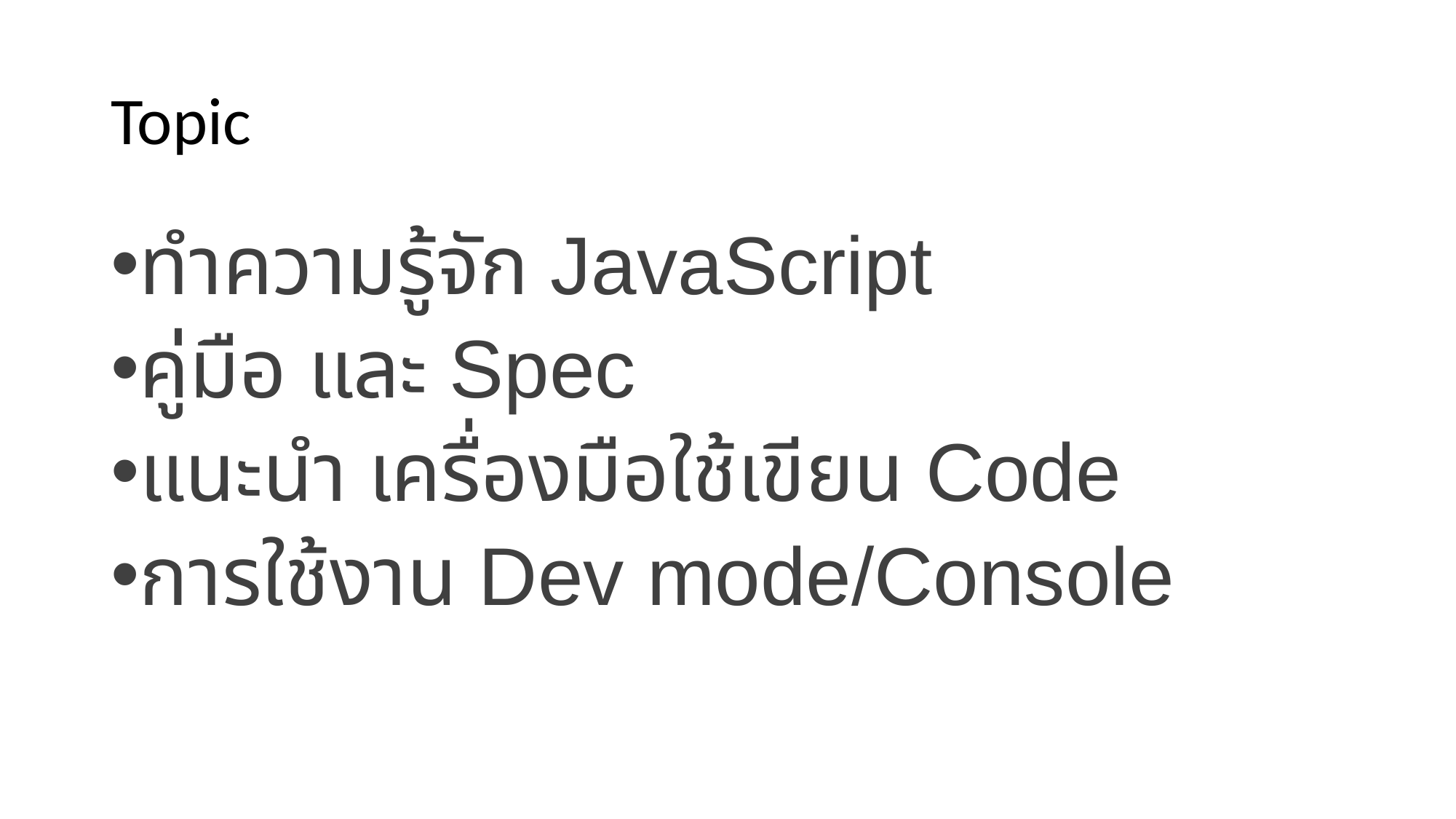

# Topic
ทำความรู้จัก JavaScript
คู่มือ และ Spec
แนะนำ เครื่องมือใช้เขียน Code
การใช้งาน Dev mode/Console